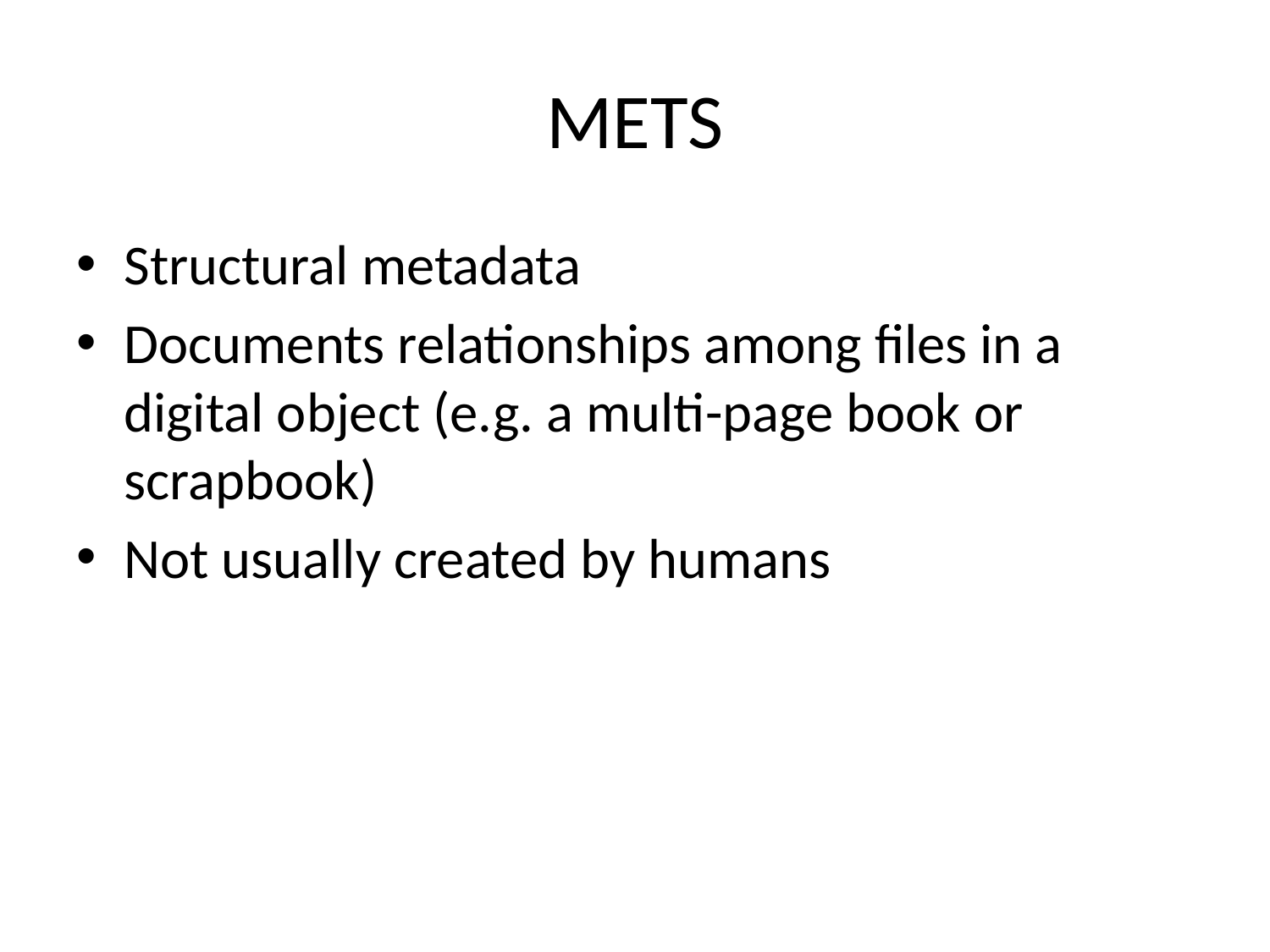

# METS
Structural metadata
Documents relationships among files in a digital object (e.g. a multi-page book or scrapbook)
Not usually created by humans